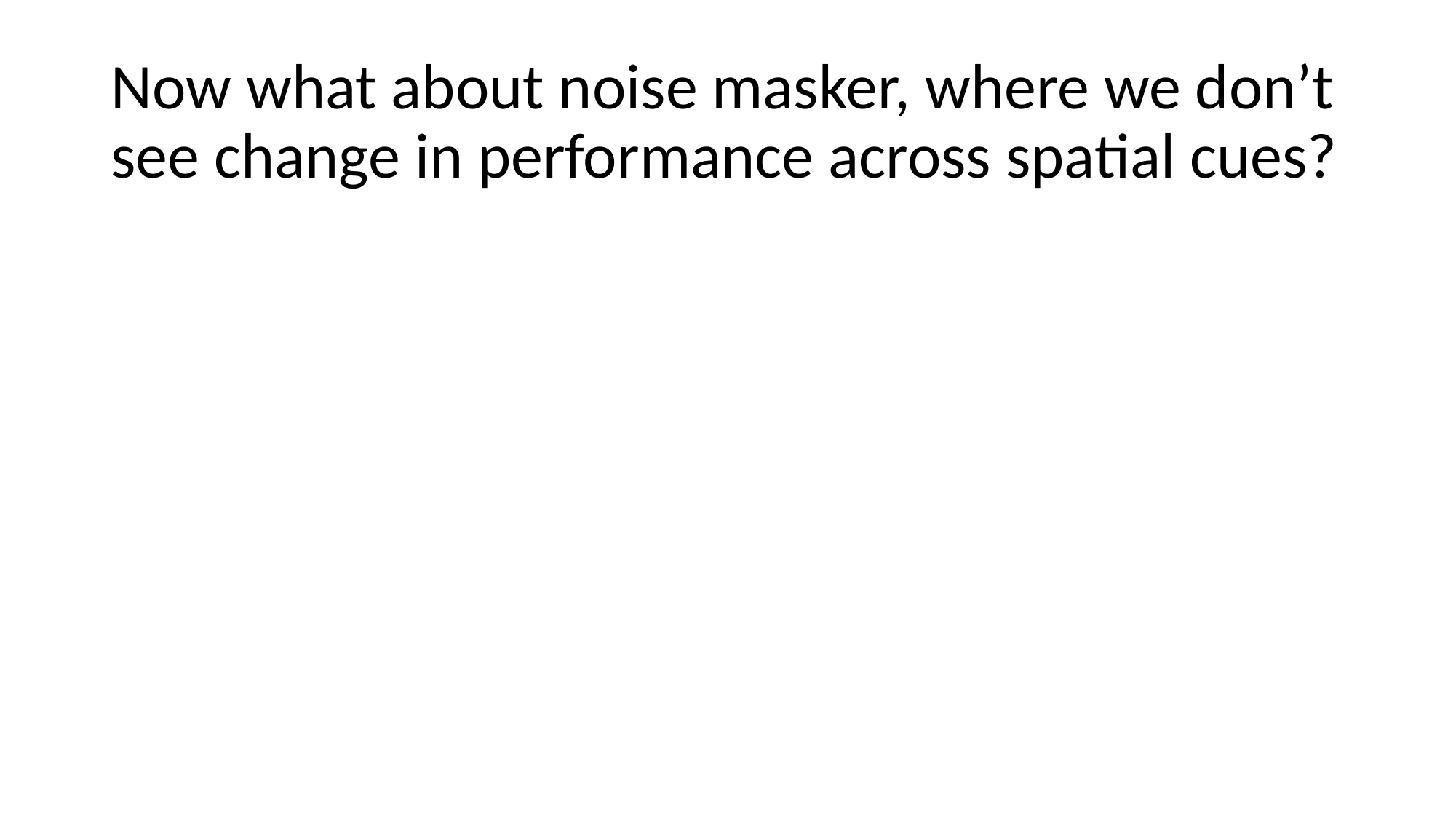

# Now what about noise masker, where we don’t see change in performance across spatial cues?